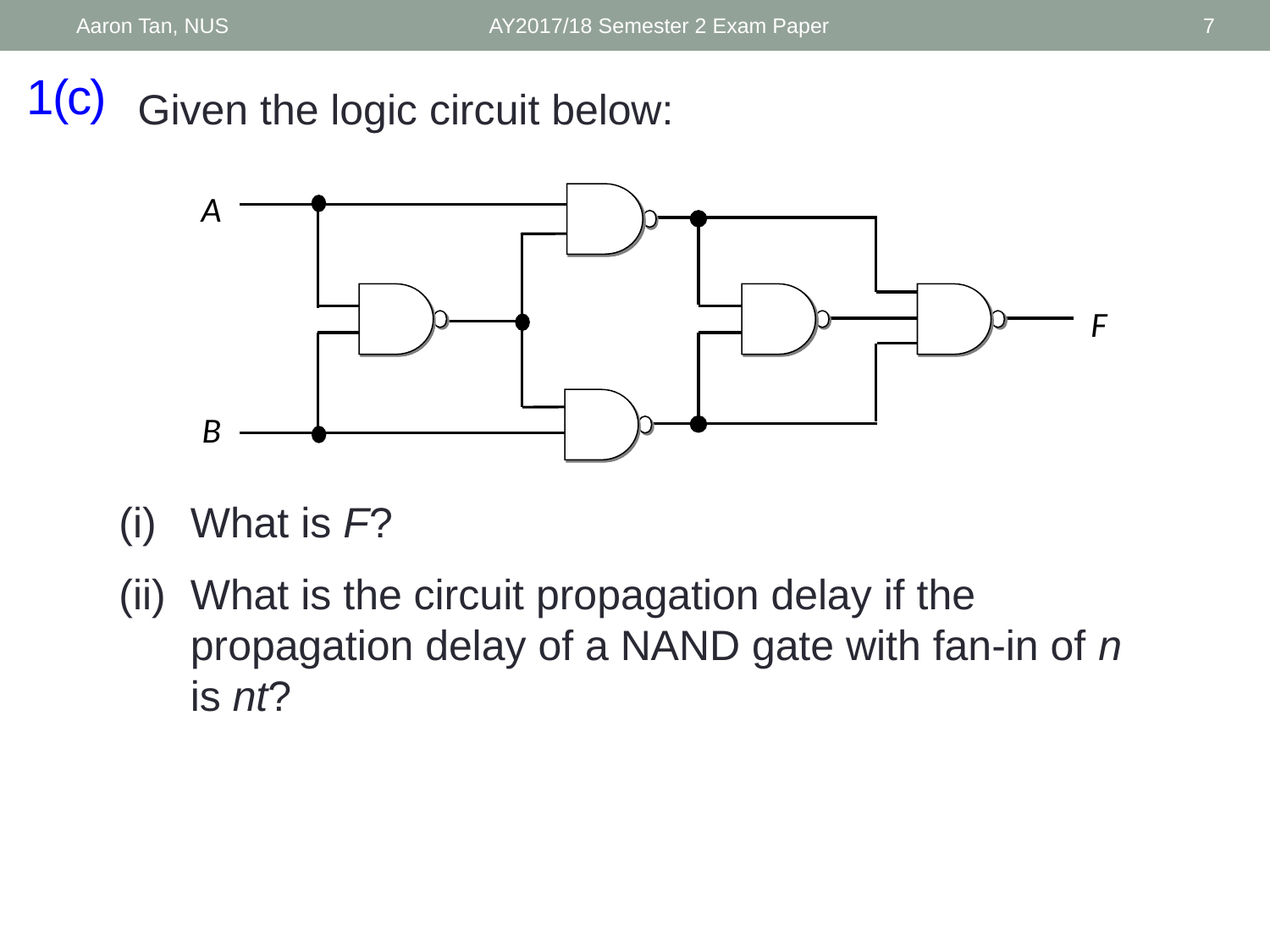

Aaron Tan, NUS
AY2017/18 Semester 2 Exam Paper
7
# 1(c)
Given the logic circuit below:

A

F

B

What is F?
What is the circuit propagation delay if the propagation delay of a NAND gate with fan-in of n is nt?